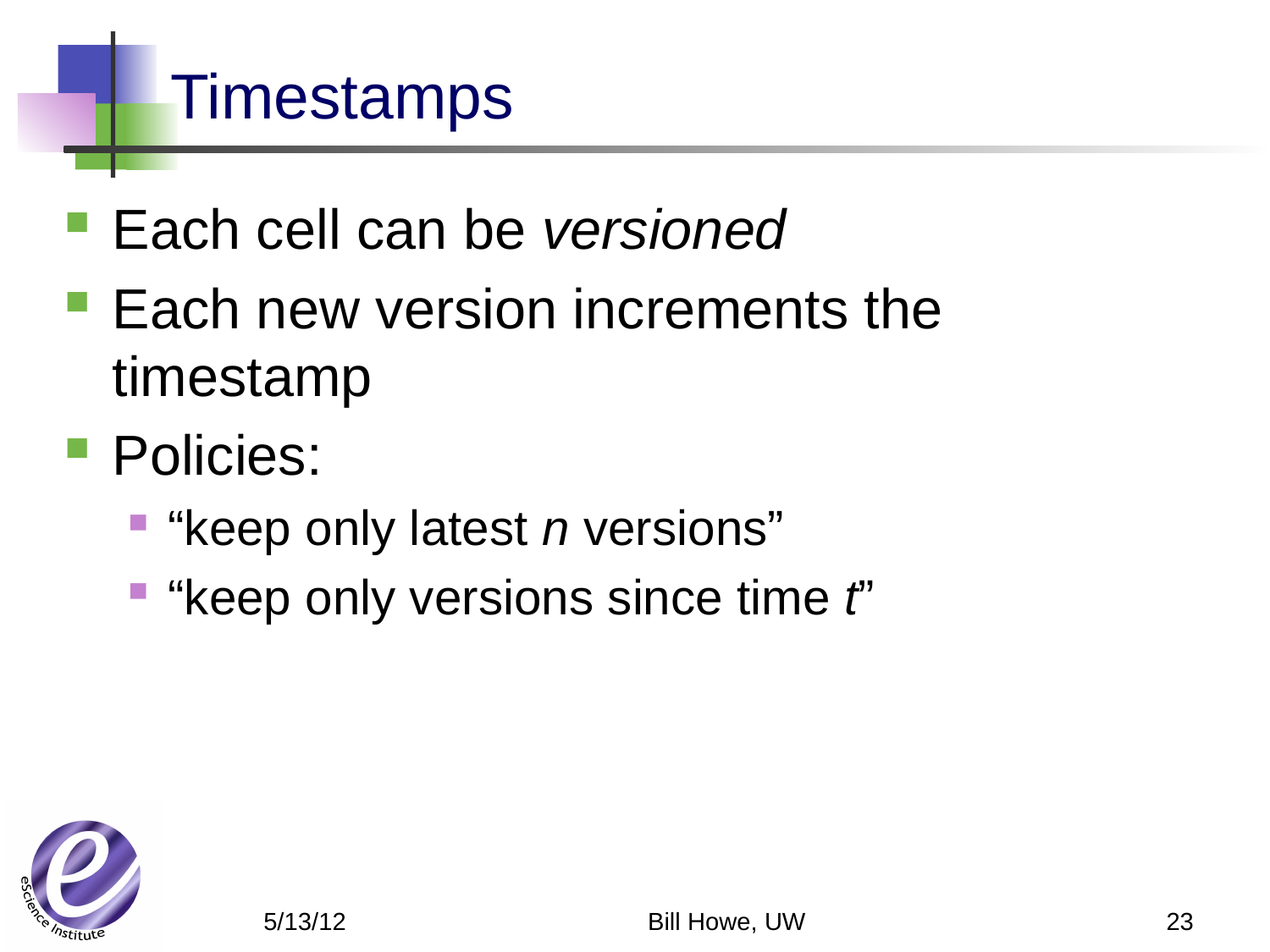

# Timestamps
Each cell can be versioned
Each new version increments the timestamp
Policies:
“keep only latest n versions”
“keep only versions since time t”
Bill Howe, UW
23
5/13/12